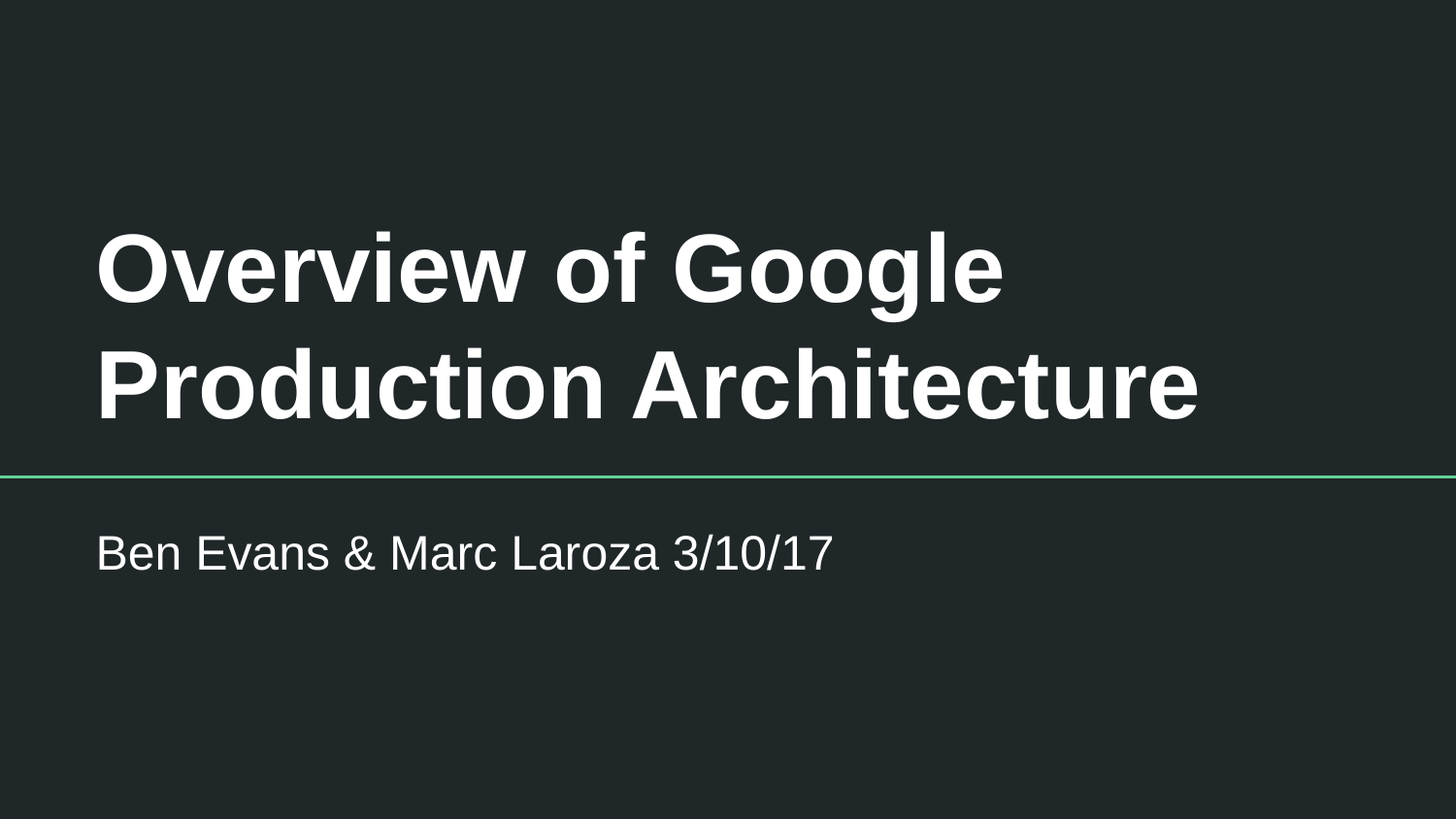

# Overview of Google Production Architecture
Ben Evans & Marc Laroza 3/10/17